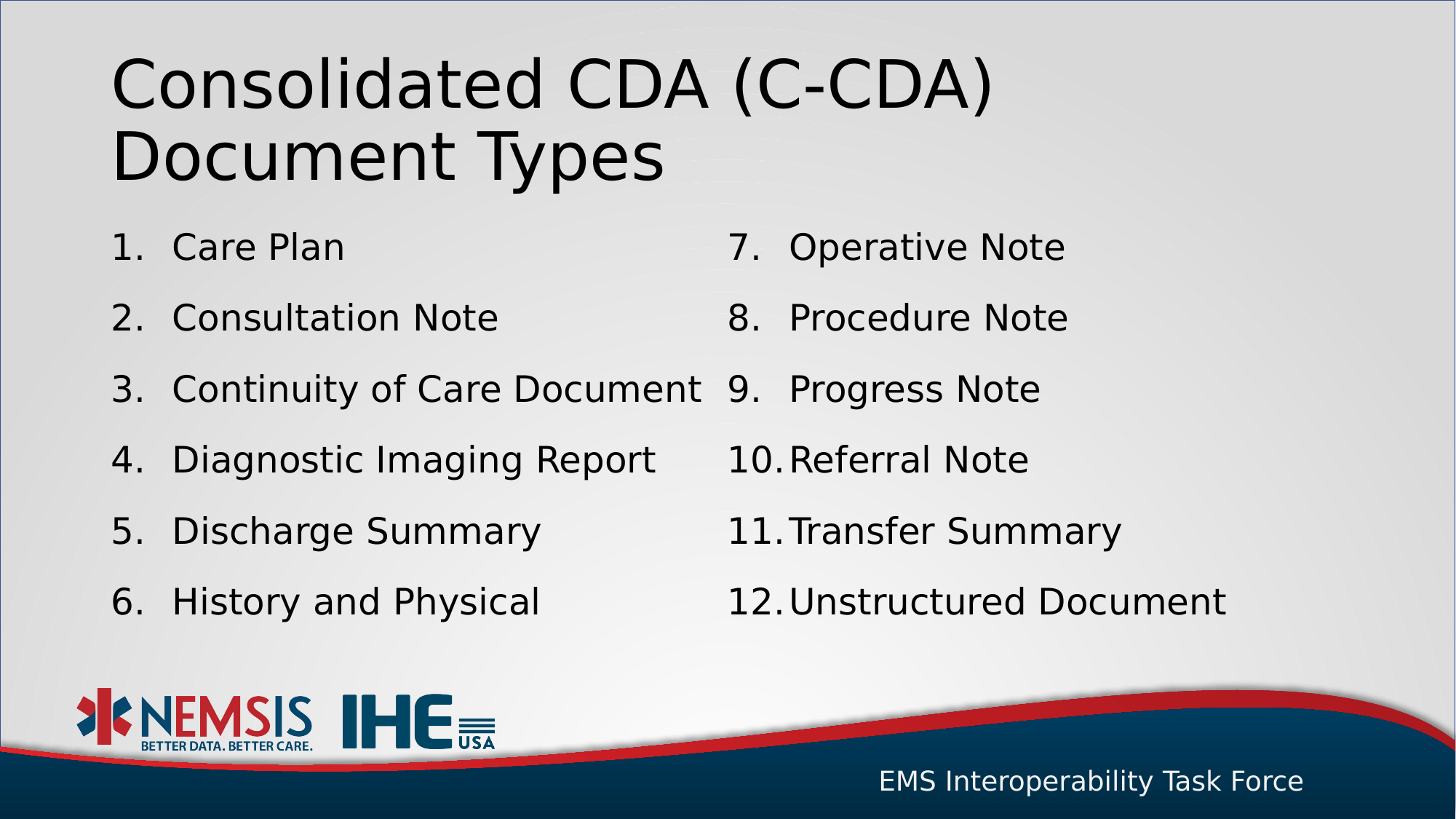

# Consolidated CDA (C-CDA) Document Types
Care Plan
Consultation Note
Continuity of Care Document
Diagnostic Imaging Report
Discharge Summary
History and Physical
Operative Note
Procedure Note
Progress Note
Referral Note
Transfer Summary
Unstructured Document